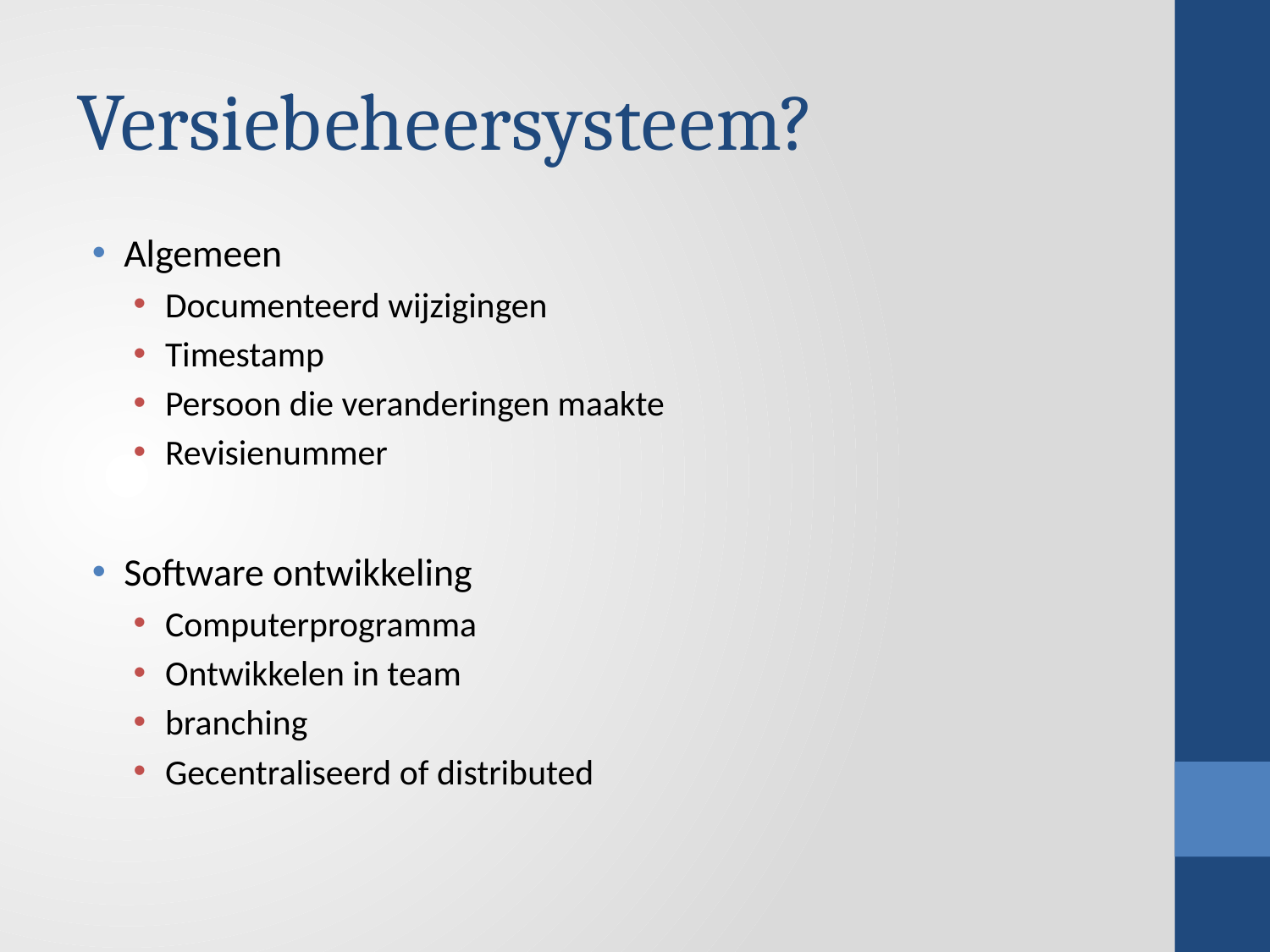

# Versiebeheersysteem?
Algemeen
Documenteerd wijzigingen
Timestamp
Persoon die veranderingen maakte
Revisienummer

Software ontwikkeling
Computerprogramma
Ontwikkelen in team
branching
Gecentraliseerd of distributed